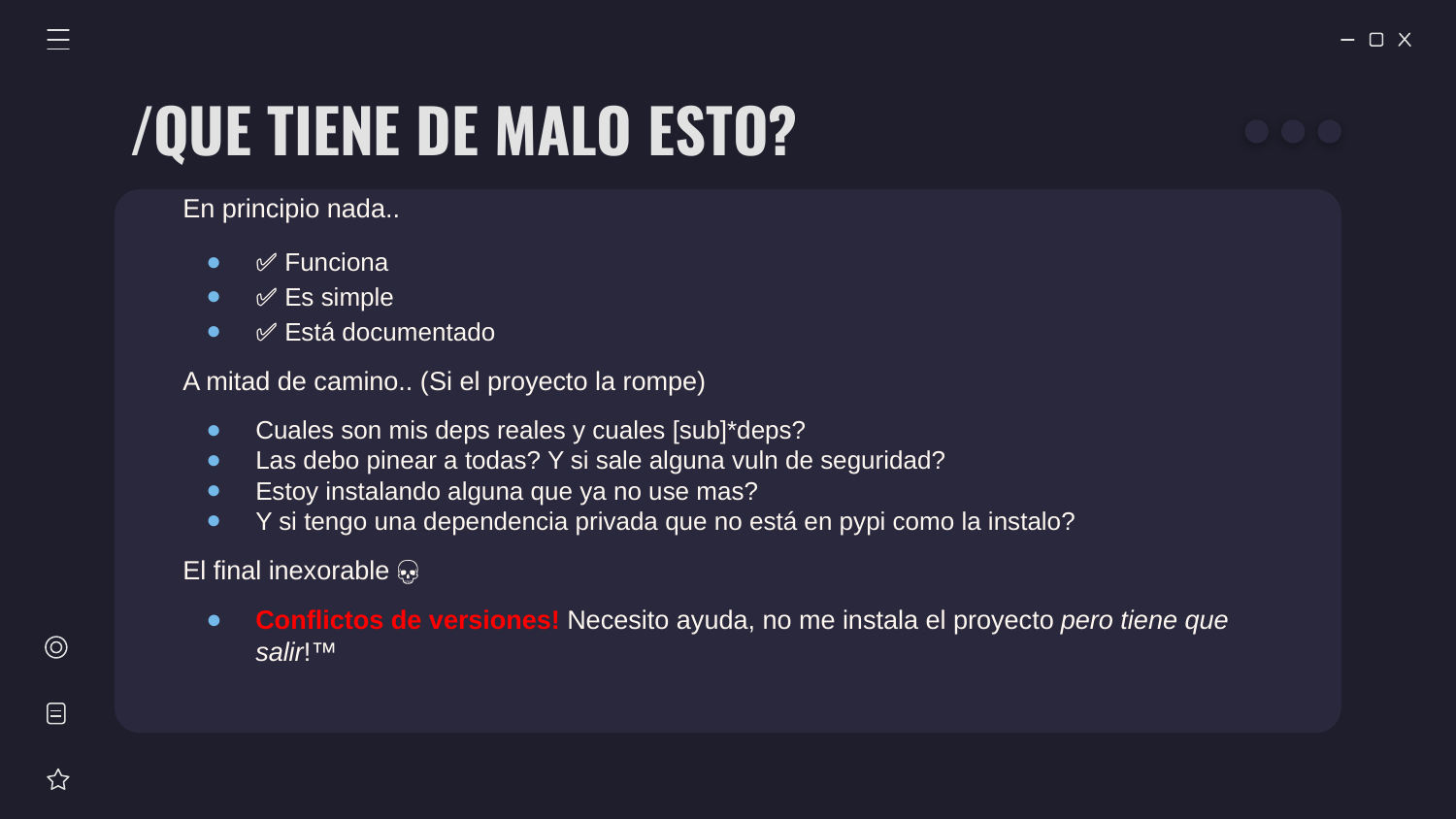

# /QUE TIENE DE MALO ESTO?

En principio nada..
✅ Funciona
✅ Es simple
✅ Está documentado
A mitad de camino.. (Si el proyecto la rompe)
Cuales son mis deps reales y cuales [sub]*deps?
Las debo pinear a todas? Y si sale alguna vuln de seguridad?
Estoy instalando alguna que ya no use mas?
Y si tengo una dependencia privada que no está en pypi como la instalo?
El final inexorable 💀
Conflictos de versiones! Necesito ayuda, no me instala el proyecto pero tiene que salir!™